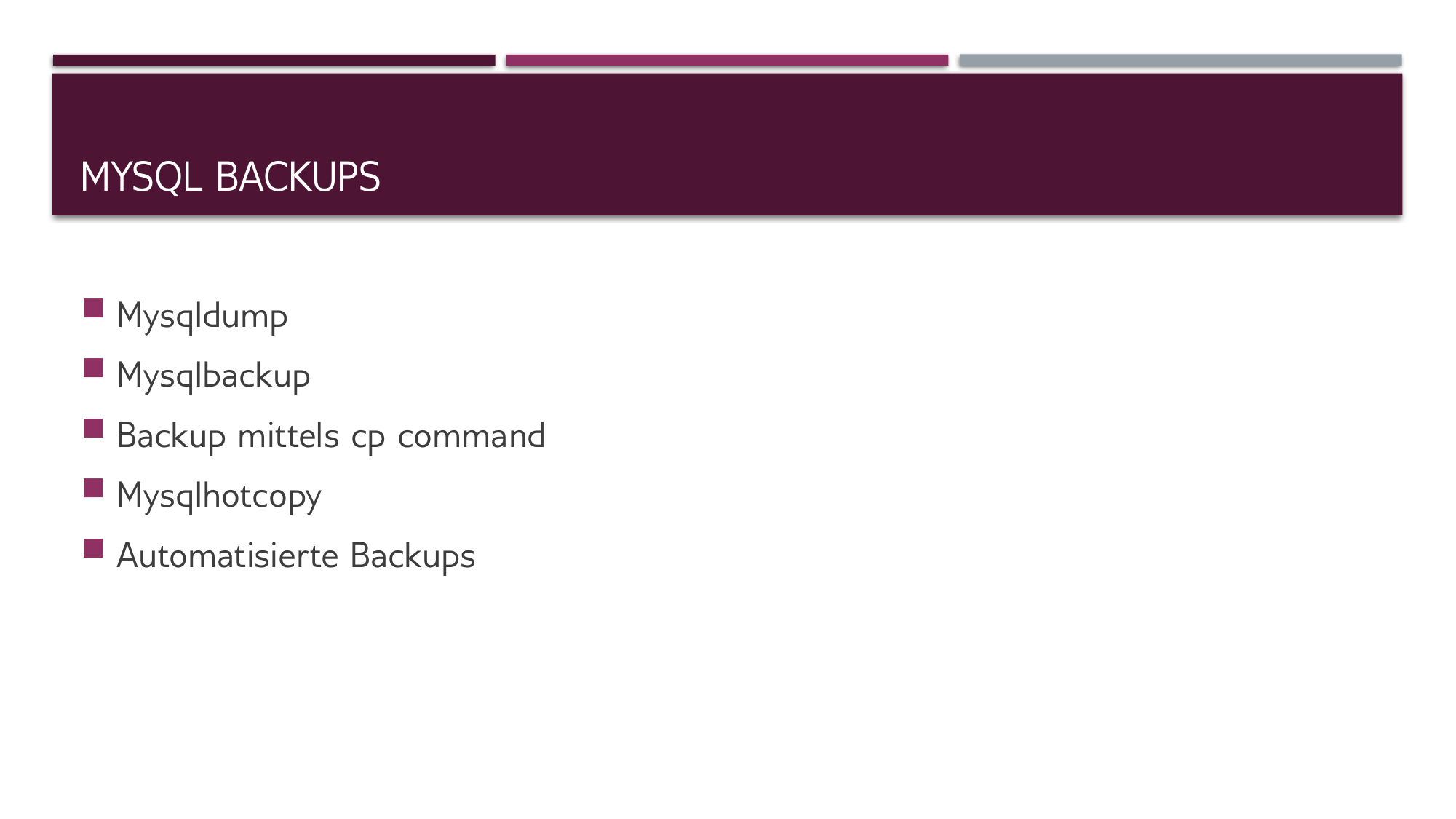

# Mysql backups
Mysqldump
Mysqlbackup
Backup mittels cp command
Mysqlhotcopy
Automatisierte Backups